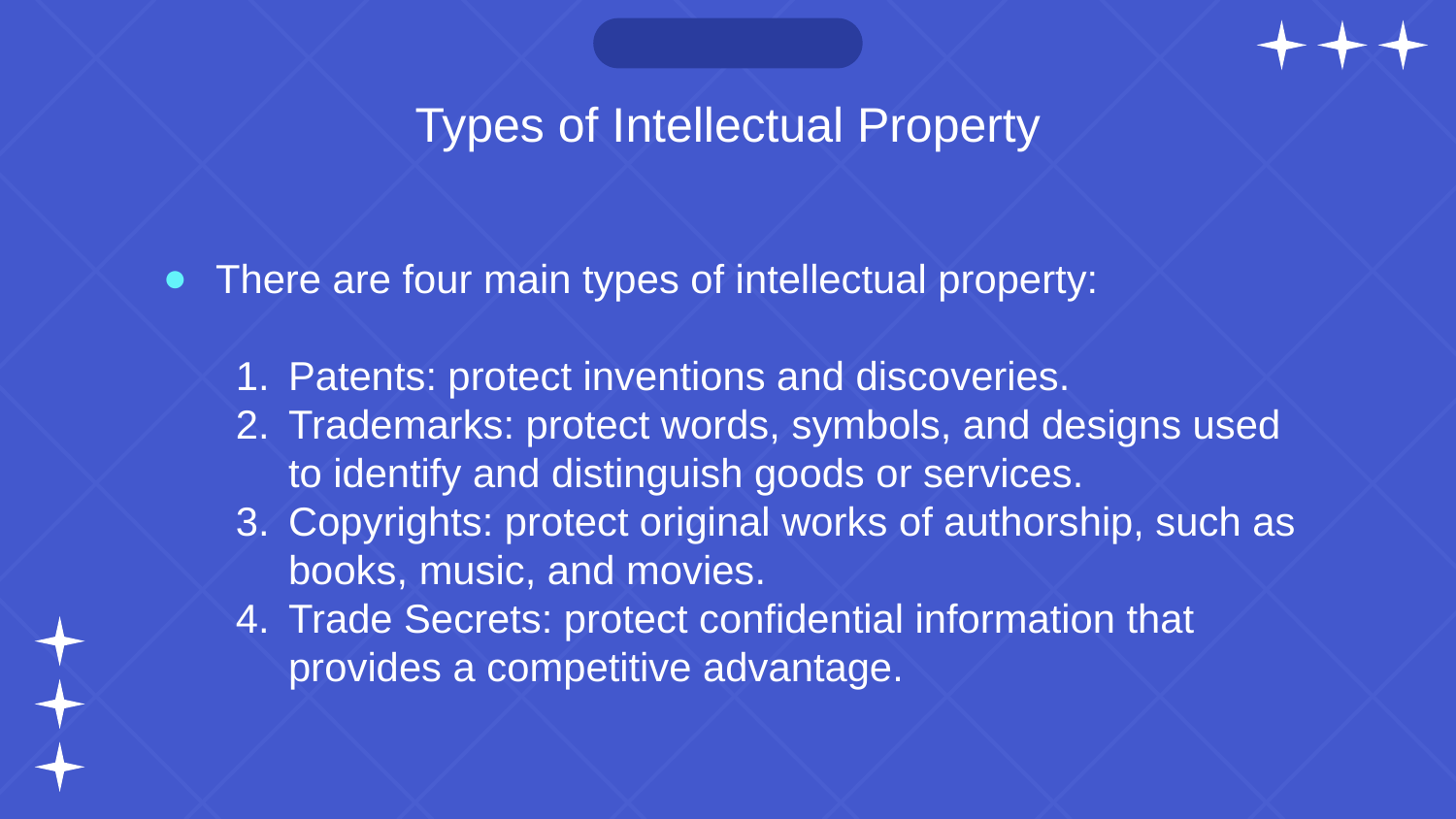

# Types of Intellectual Property
There are four main types of intellectual property:

Patents: protect inventions and discoveries.
Trademarks: protect words, symbols, and designs used to identify and distinguish goods or services.
Copyrights: protect original works of authorship, such as books, music, and movies.
Trade Secrets: protect confidential information that provides a competitive advantage.